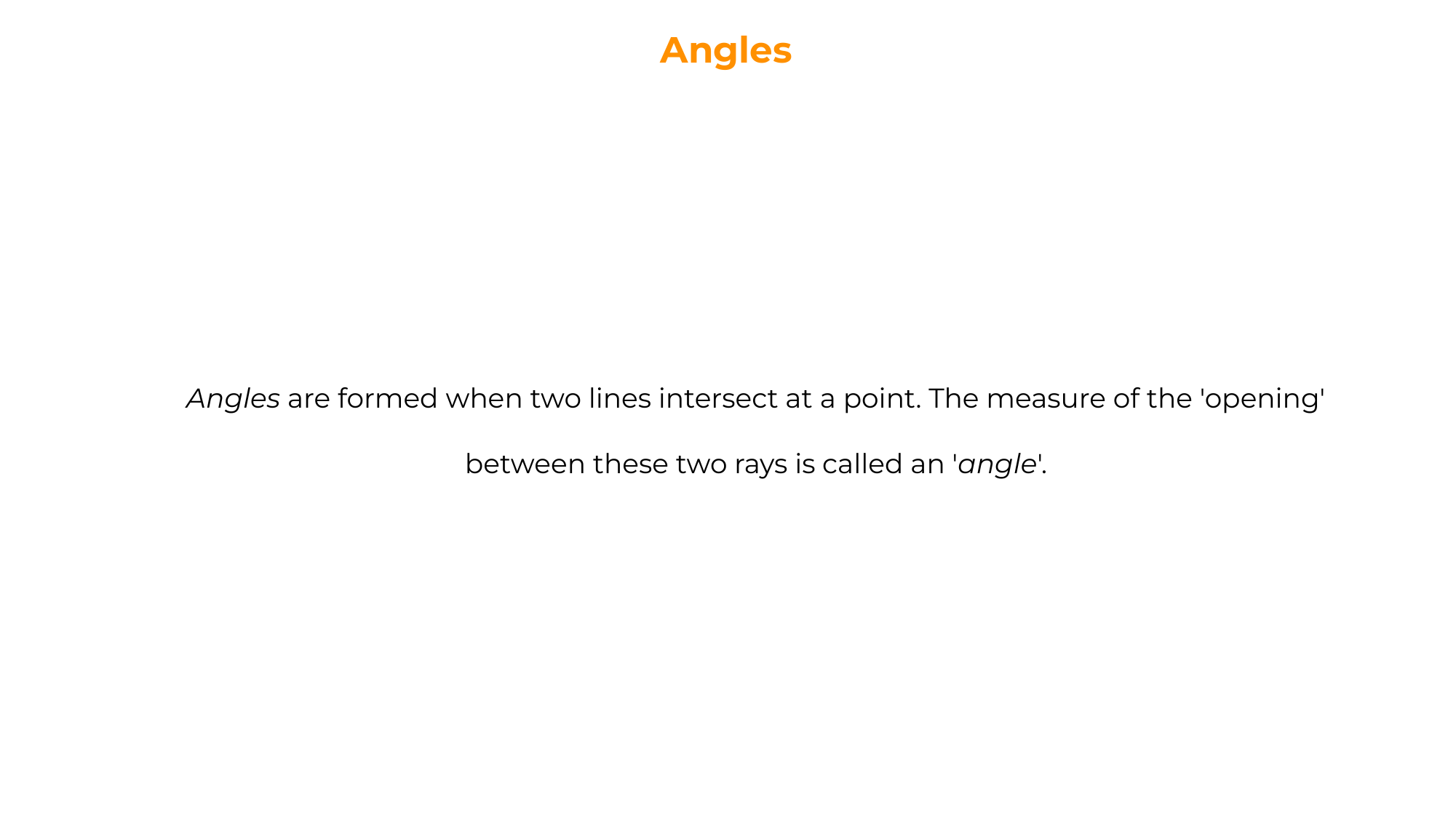

Angles
Angles are formed when two lines intersect at a point. The measure of the 'opening' between these two rays is called an 'angle'.